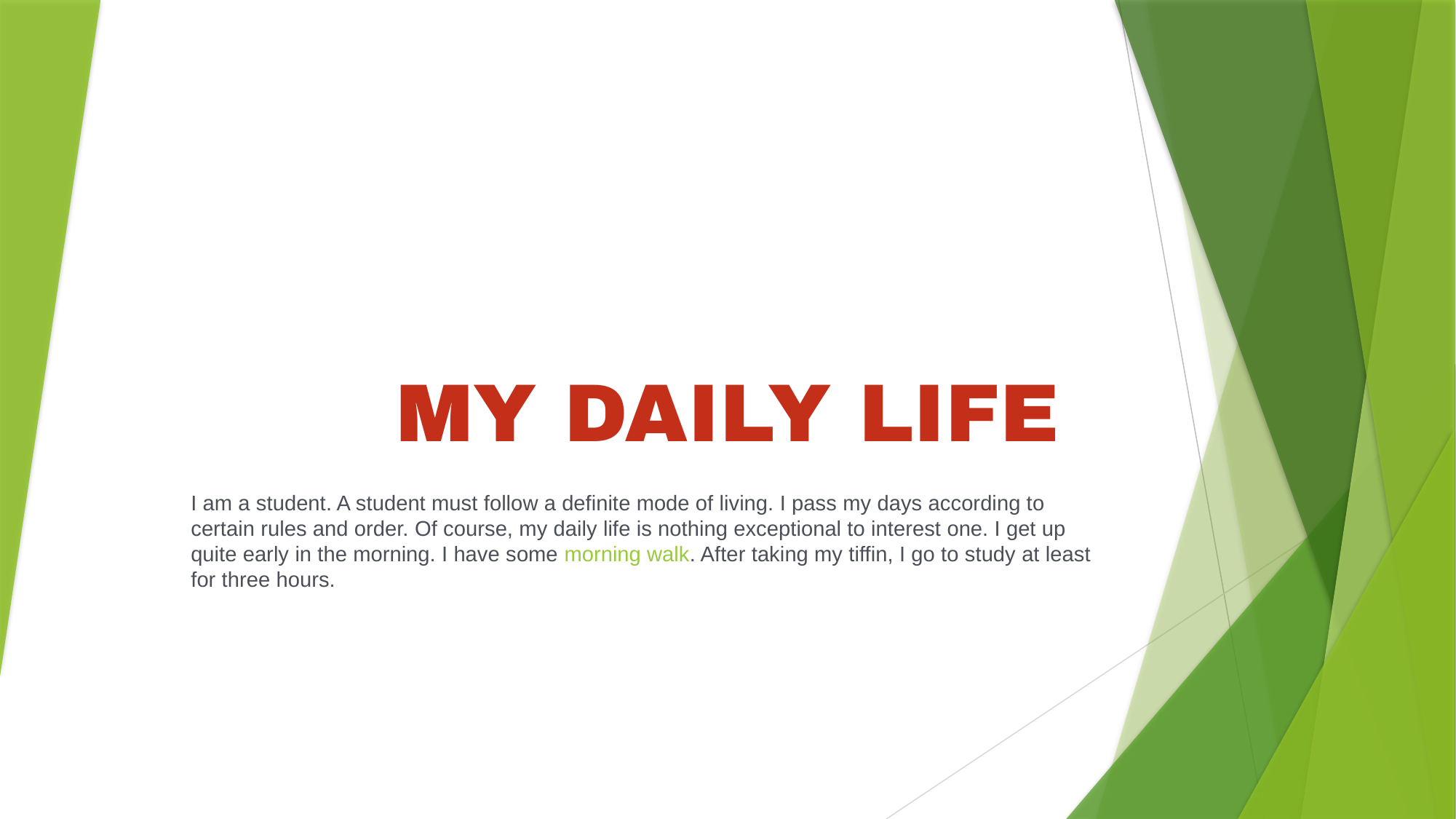

#
MY DAILY LIFE
I am a student. A student must follow a definite mode of living. I pass my days according to certain rules and order. Of course, my daily life is nothing exceptional to interest one. I get up quite early in the morning. I have some morning walk. After taking my tiffin, I go to study at least for three hours.